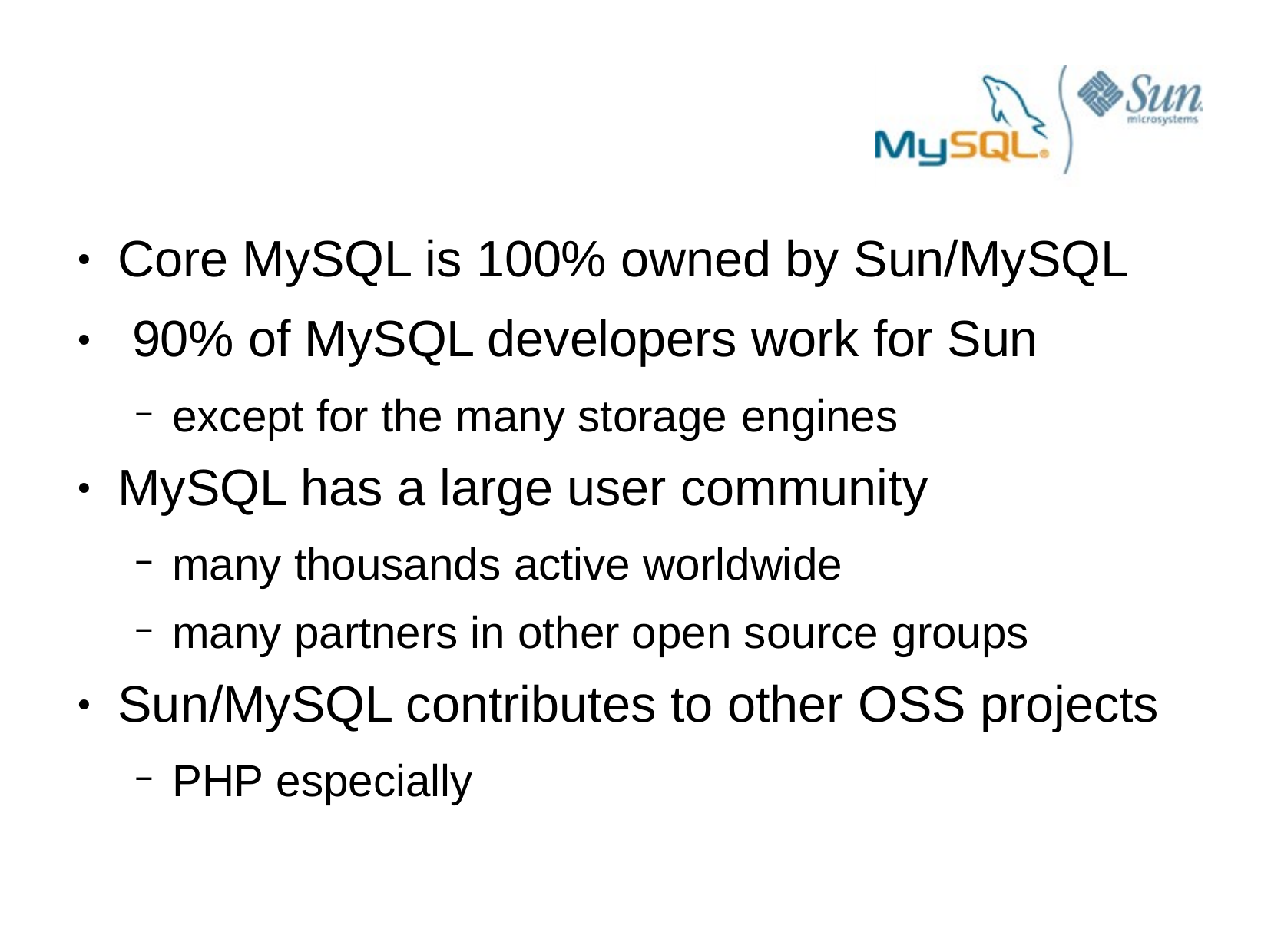

# Core MySQL is 100% owned by Sun/MySQL  90% of MySQL developers work for Sun
●
●
except for the many storage engines
MySQL has a large user community
many thousands active worldwide
many partners in other open source groups
Sun/MySQL contributes to other OSS projects
PHP especially
●
●